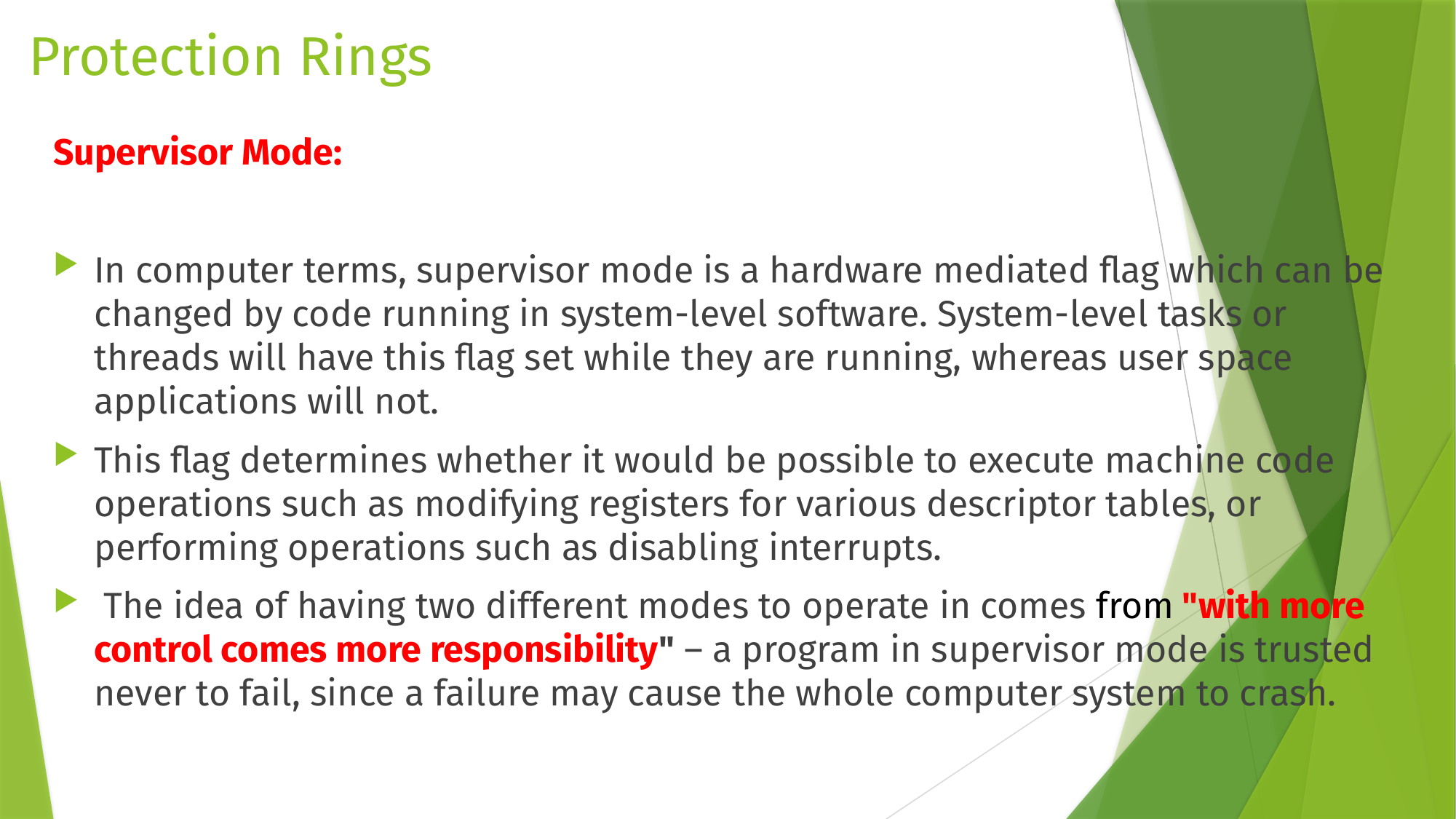

# Protection Rings
Supervisor Mode:

In computer terms, supervisor mode is a hardware mediated flag which can be changed by code running in system-level software. System-level tasks or threads will have this flag set while they are running, whereas user space applications will not.
This flag determines whether it would be possible to execute machine code operations such as modifying registers for various descriptor tables, or performing operations such as disabling interrupts.
 The idea of having two different modes to operate in comes from "with more control comes more responsibility" – a program in supervisor mode is trusted never to fail, since a failure may cause the whole computer system to crash.